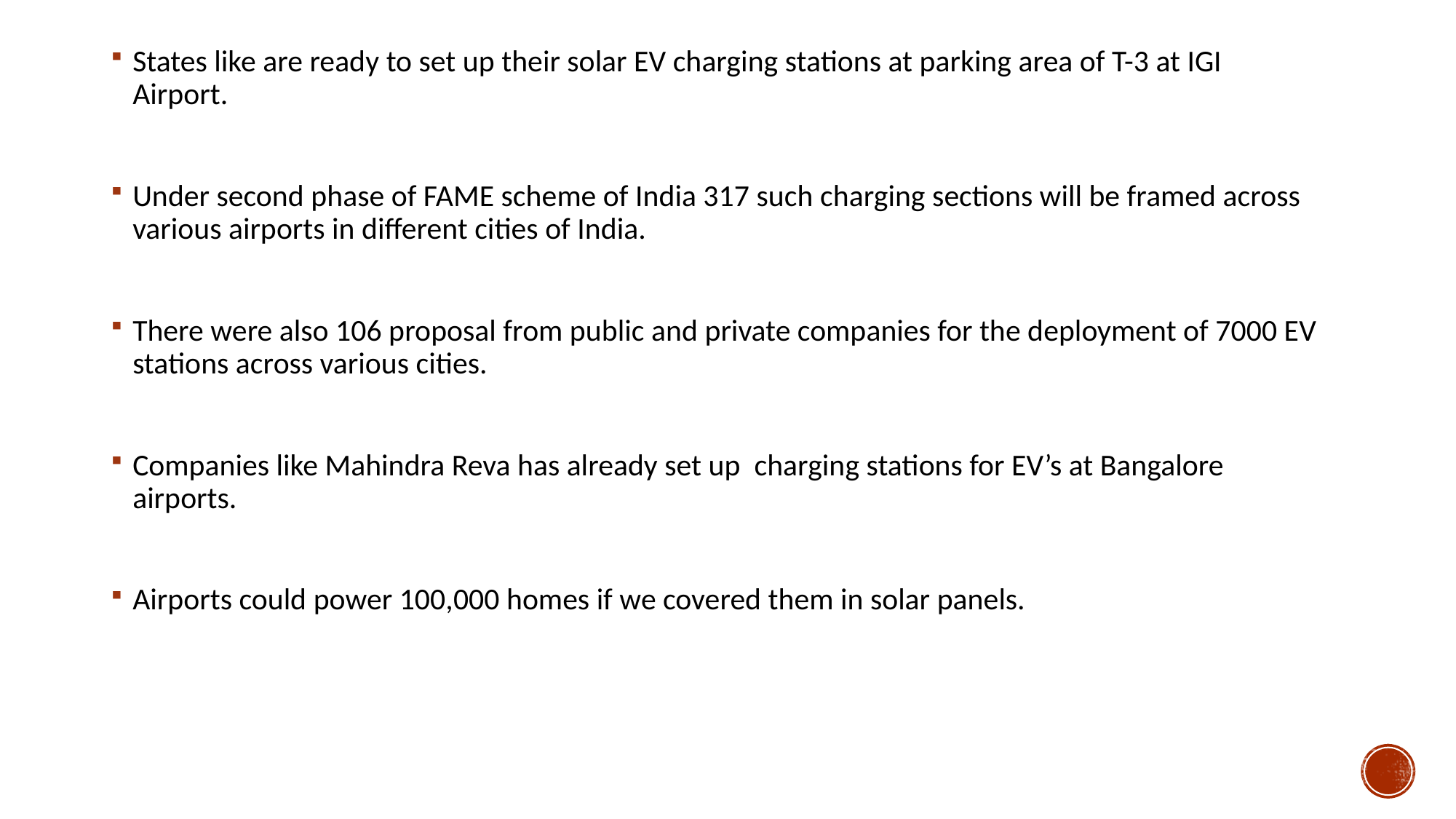

States like are ready to set up their solar EV charging stations at parking area of T-3 at IGI Airport.

Under second phase of FAME scheme of India 317 such charging sections will be framed across various airports in different cities of India.

There were also 106 proposal from public and private companies for the deployment of 7000 EV stations across various cities.

Companies like Mahindra Reva has already set up  charging stations for EV’s at Bangalore airports.

Airports could power 100,000 homes if we covered them in solar panels.